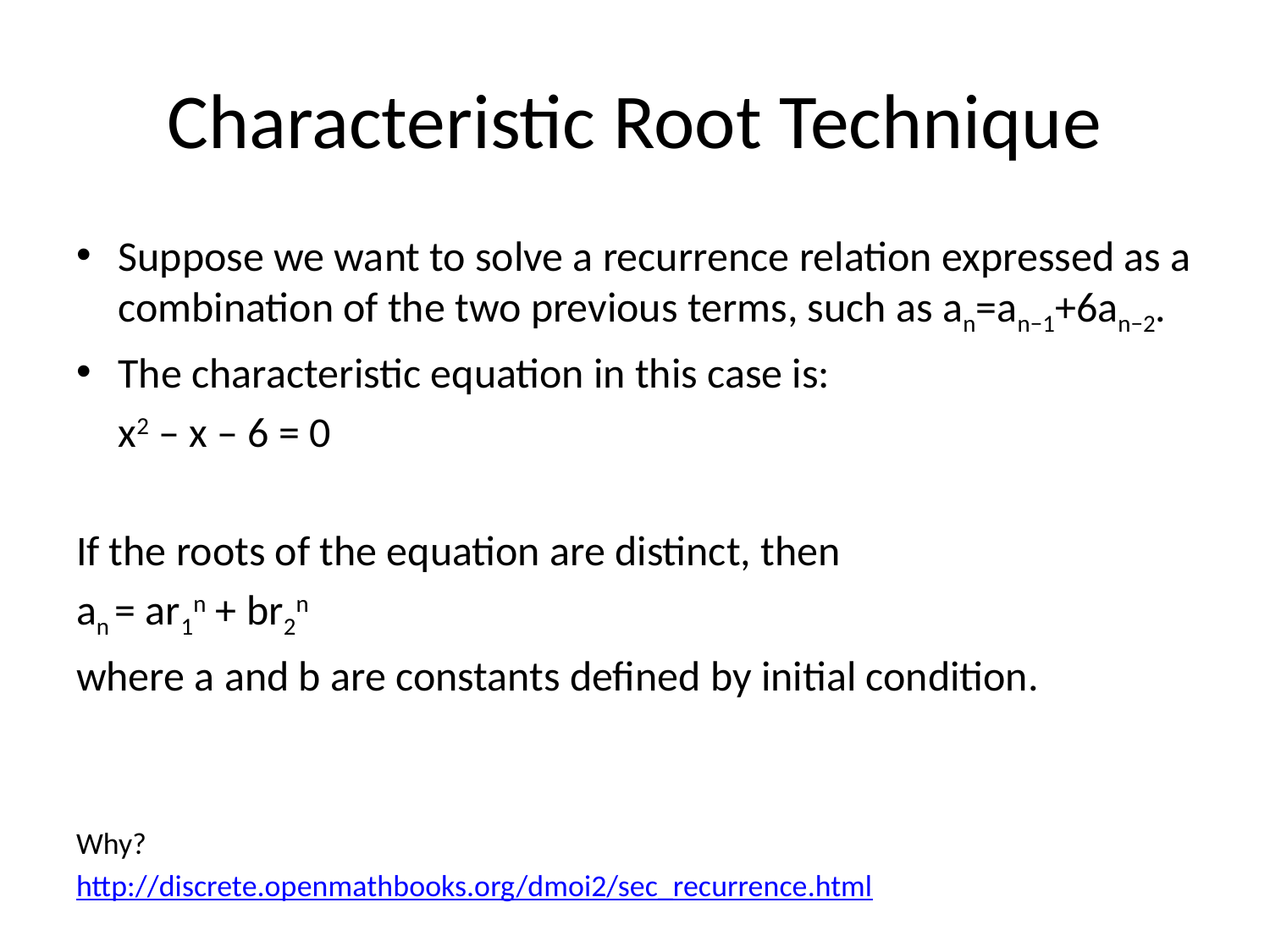

# Characteristic Root Technique
Suppose we want to solve a recurrence relation expressed as a combination of the two previous terms, such as an=an−1+6an−2.
The characteristic equation in this case is:
	x2 – x – 6 = 0

If the roots of the equation are distinct, then
an = ar1n + br2n
where a and b are constants defined by initial condition.

Why?
http://discrete.openmathbooks.org/dmoi2/sec_recurrence.html